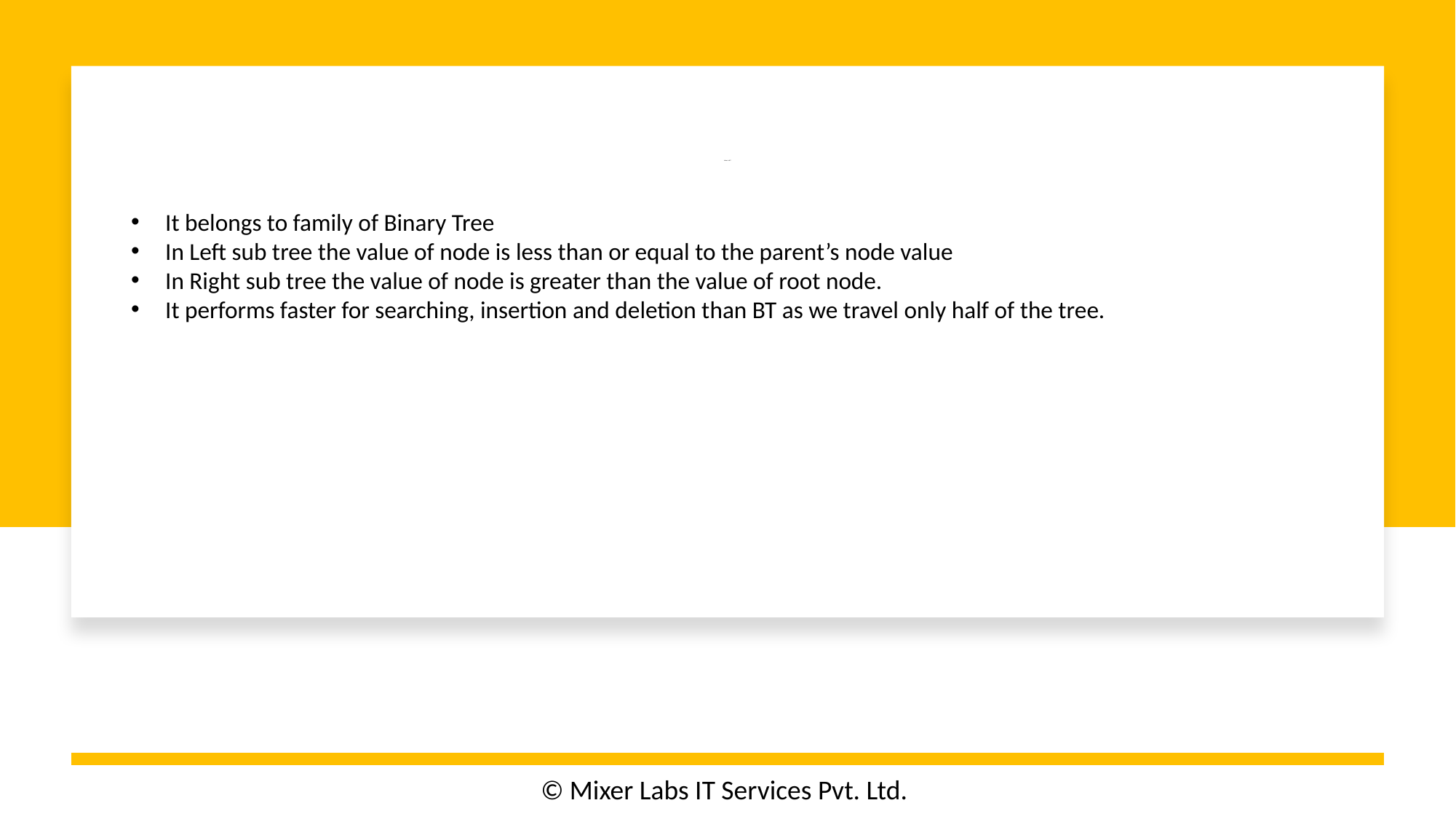

# What is BST?
It belongs to family of Binary Tree
In Left sub tree the value of node is less than or equal to the parent’s node value
In Right sub tree the value of node is greater than the value of root node.
It performs faster for searching, insertion and deletion than BT as we travel only half of the tree.

© Mixer Labs IT Services Pvt. Ltd.